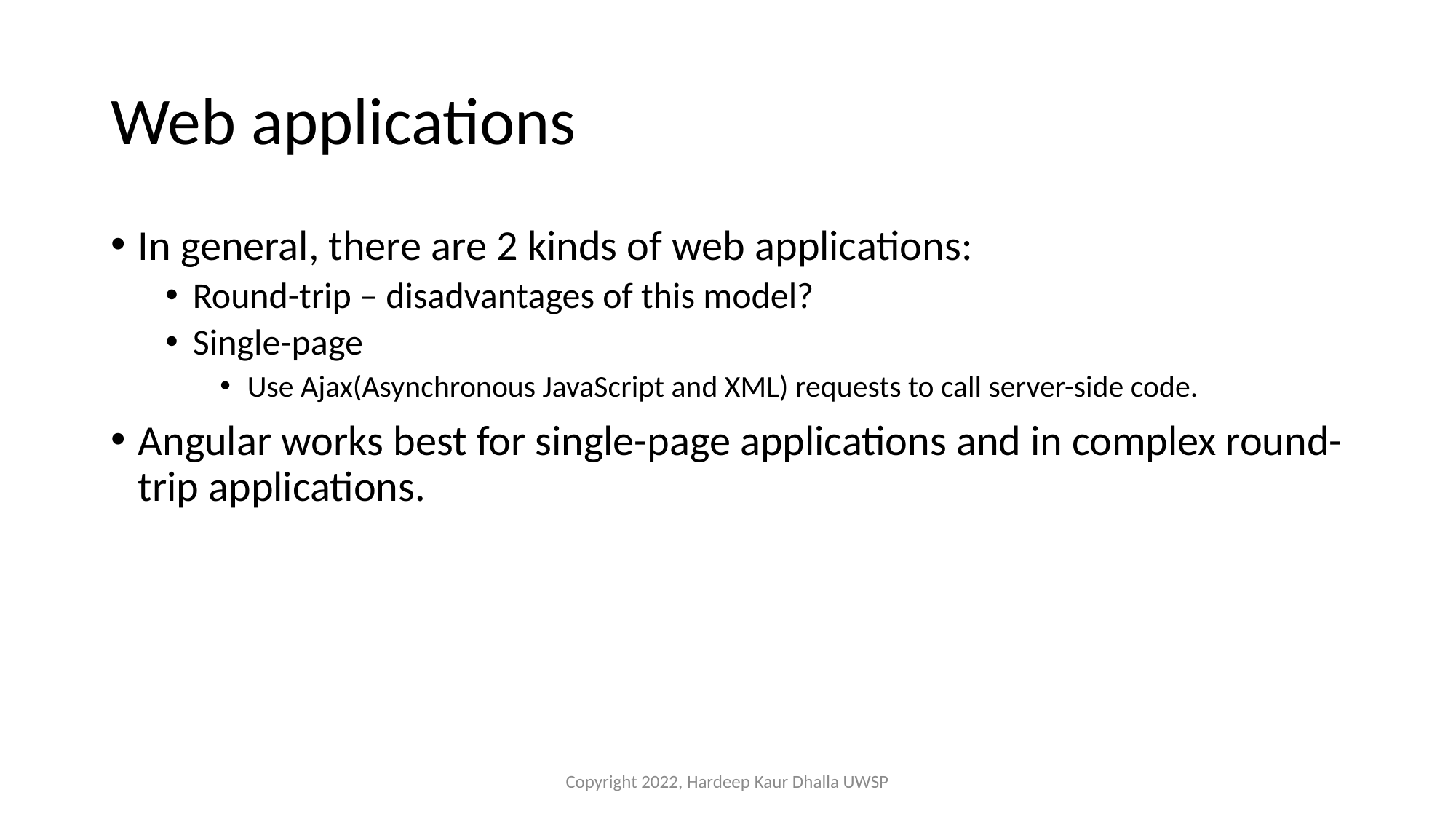

# Web applications
In general, there are 2 kinds of web applications:
Round-trip – disadvantages of this model?
Single-page
Use Ajax(Asynchronous JavaScript and XML) requests to call server-side code.
Angular works best for single-page applications and in complex round-trip applications.
Copyright 2022, Hardeep Kaur Dhalla UWSP